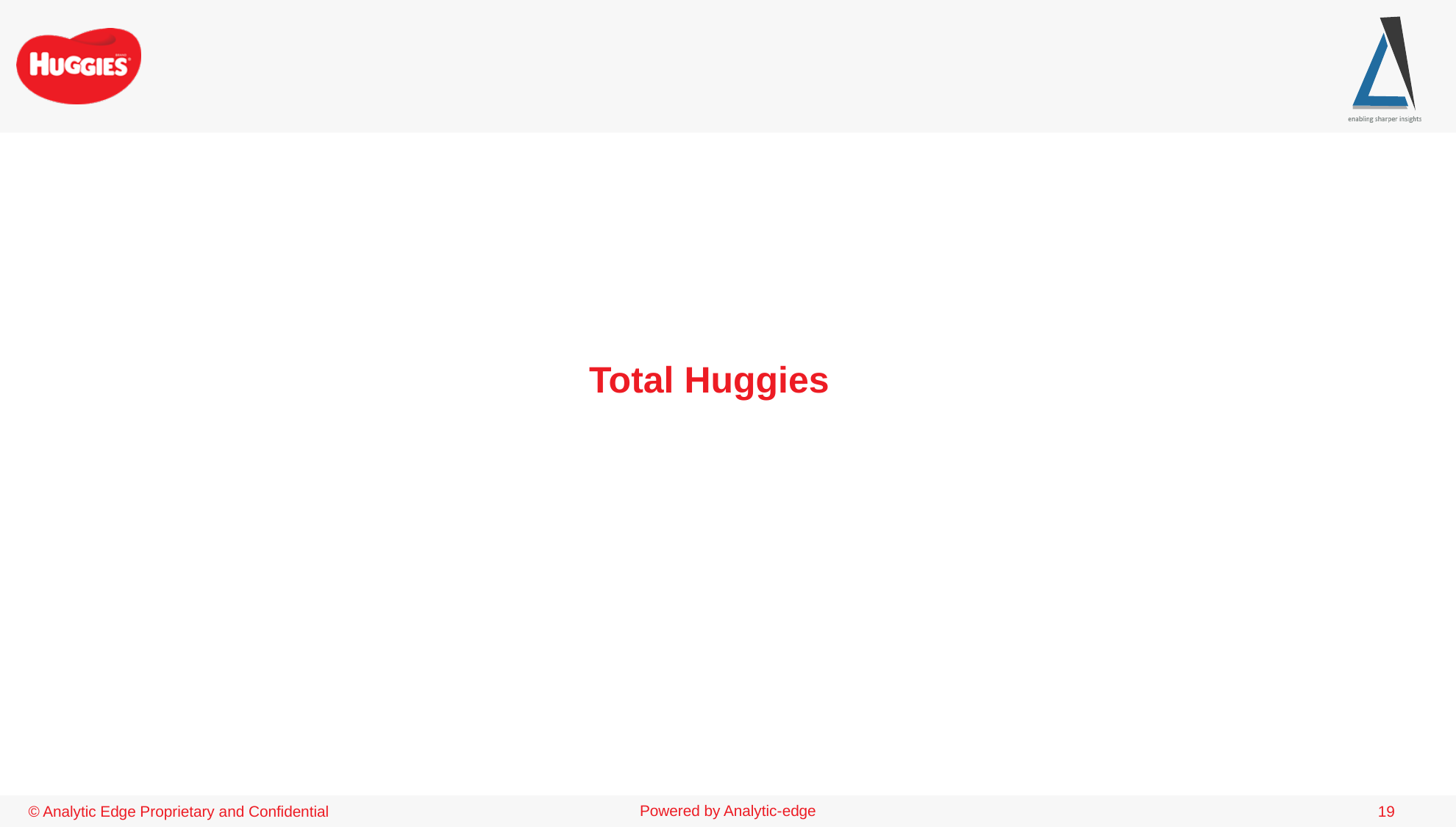

# Total Huggies
Powered by Analytic-edge
19
© Analytic Edge Proprietary and Confidential